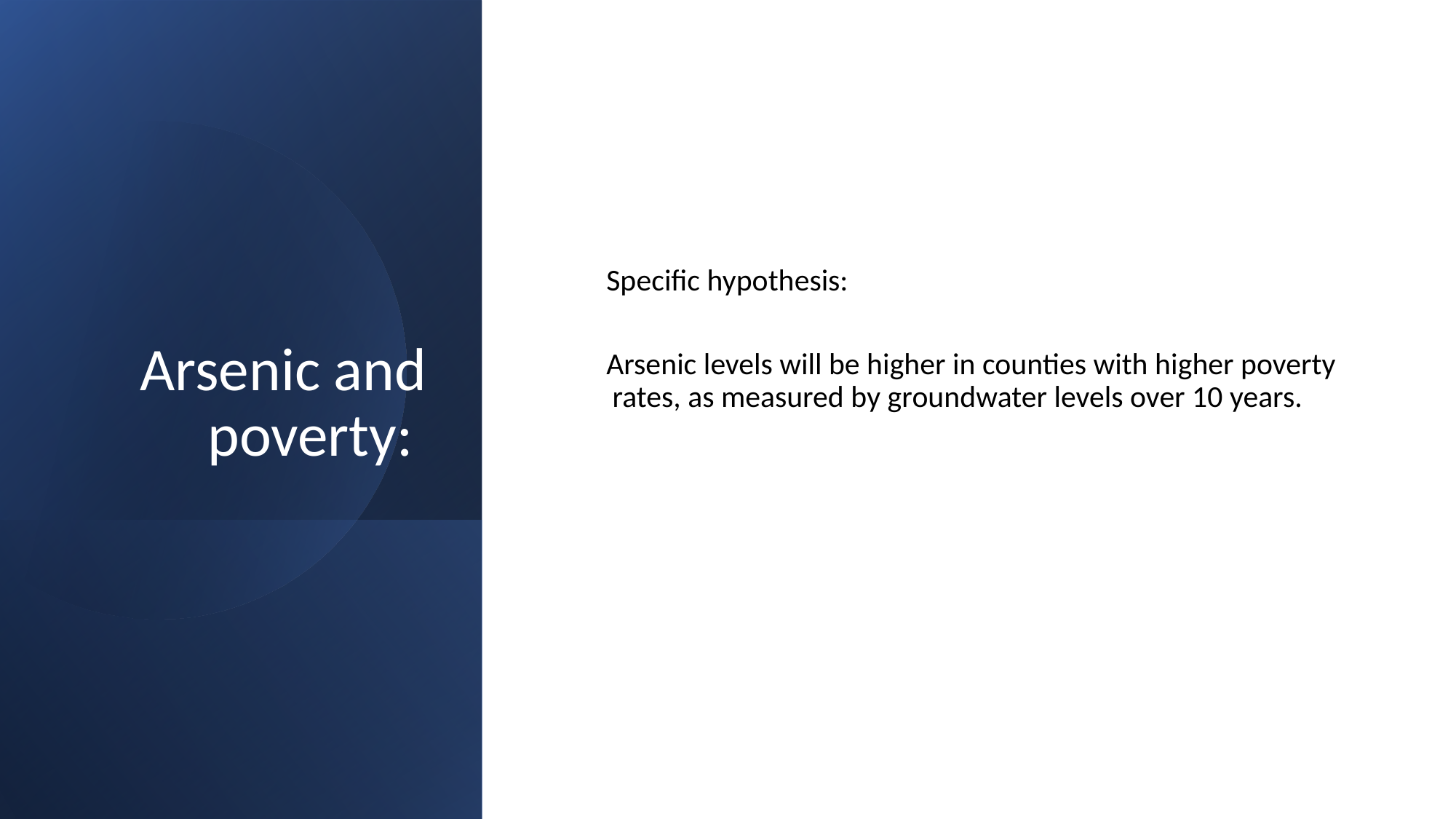

# Arsenic and poverty:
Specific hypothesis:

Arsenic levels will be higher in counties with higher poverty rates, as measured by groundwater levels over 10 years.